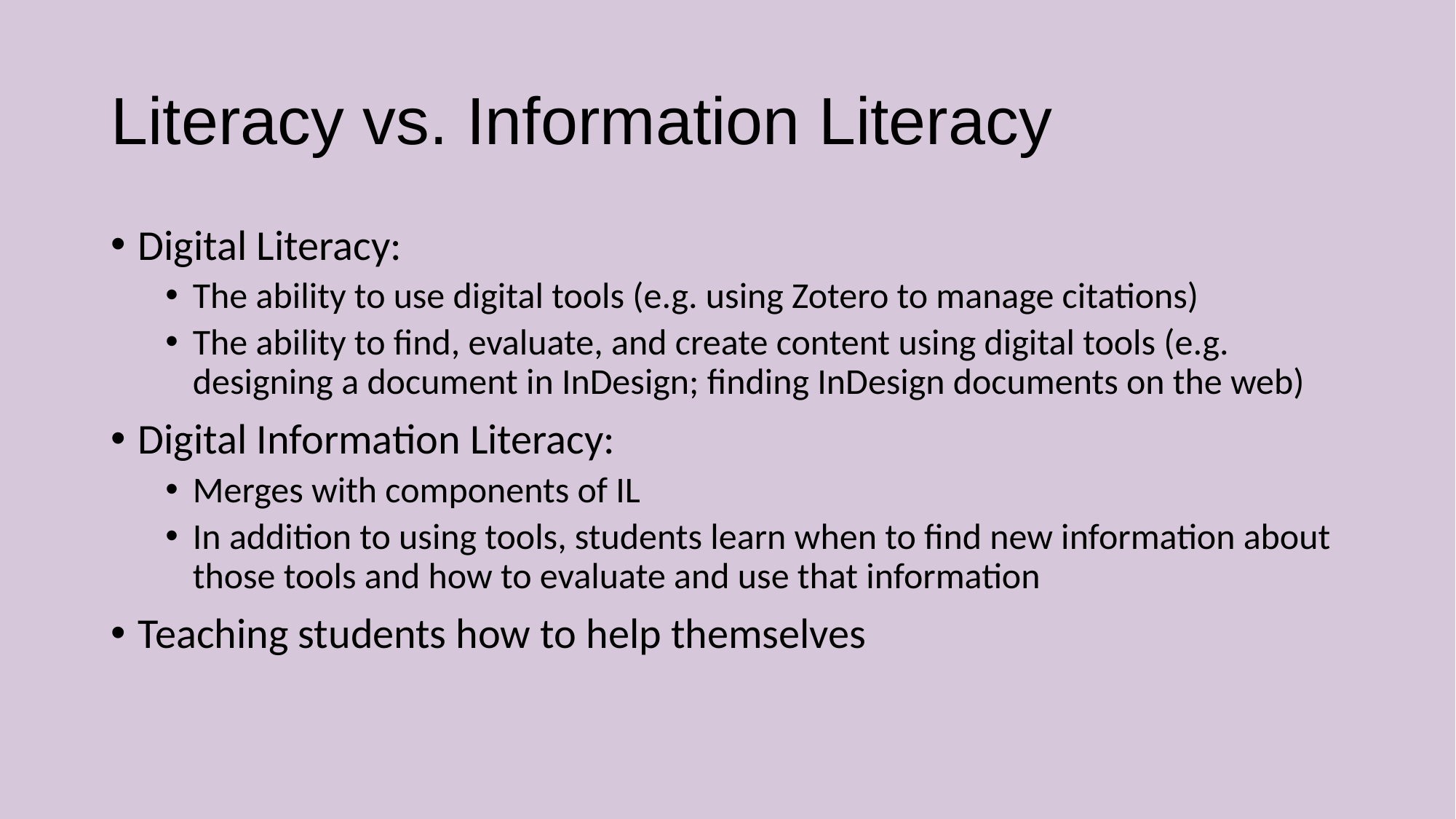

# Literacy vs. Information Literacy
Digital Literacy:
The ability to use digital tools (e.g. using Zotero to manage citations)
The ability to find, evaluate, and create content using digital tools (e.g. designing a document in InDesign; finding InDesign documents on the web)
Digital Information Literacy:
Merges with components of IL
In addition to using tools, students learn when to find new information about those tools and how to evaluate and use that information
Teaching students how to help themselves